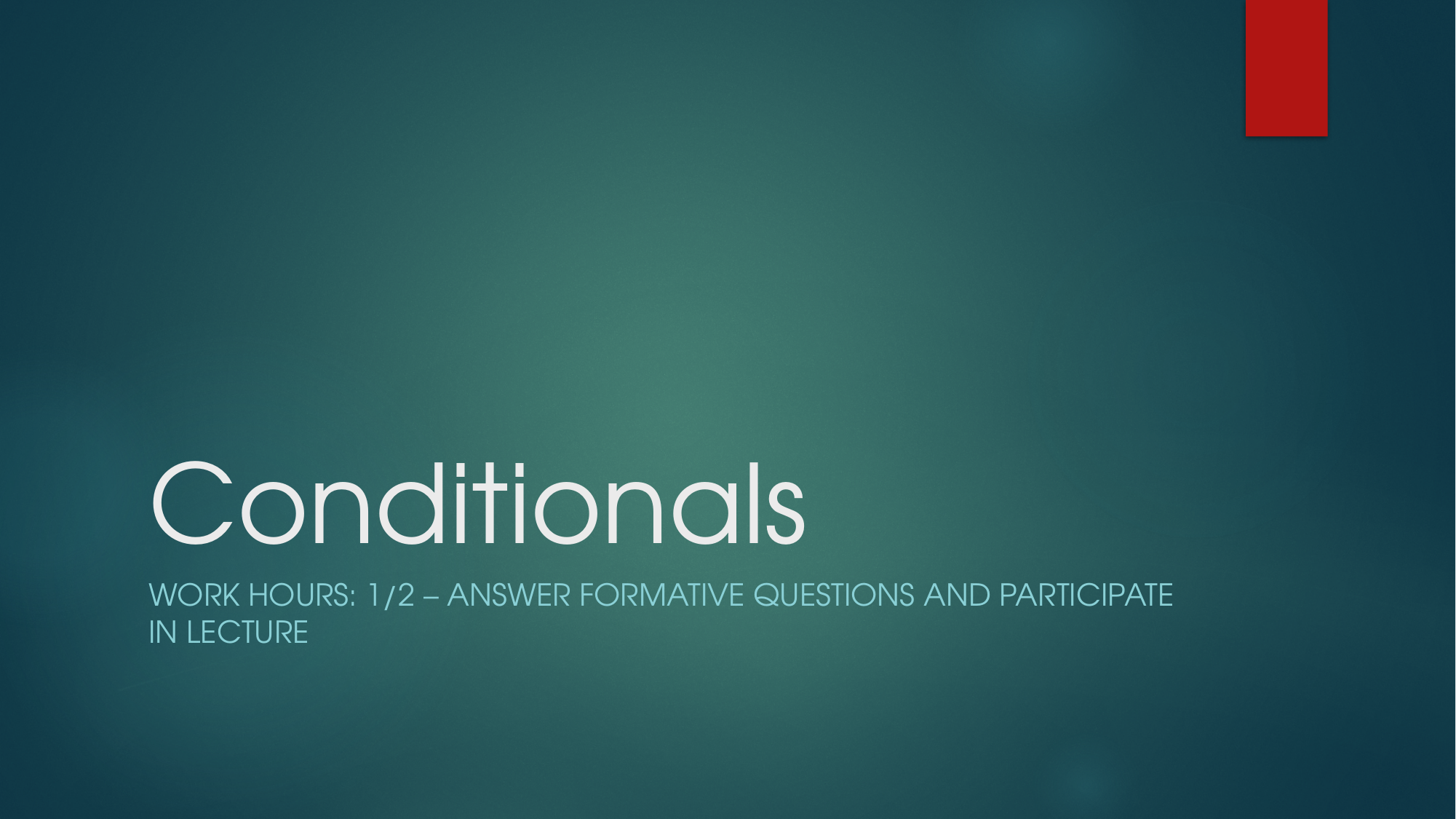

# Conditionals
Work Hours: 1/2 – answer formative Questions and participate in Lecture